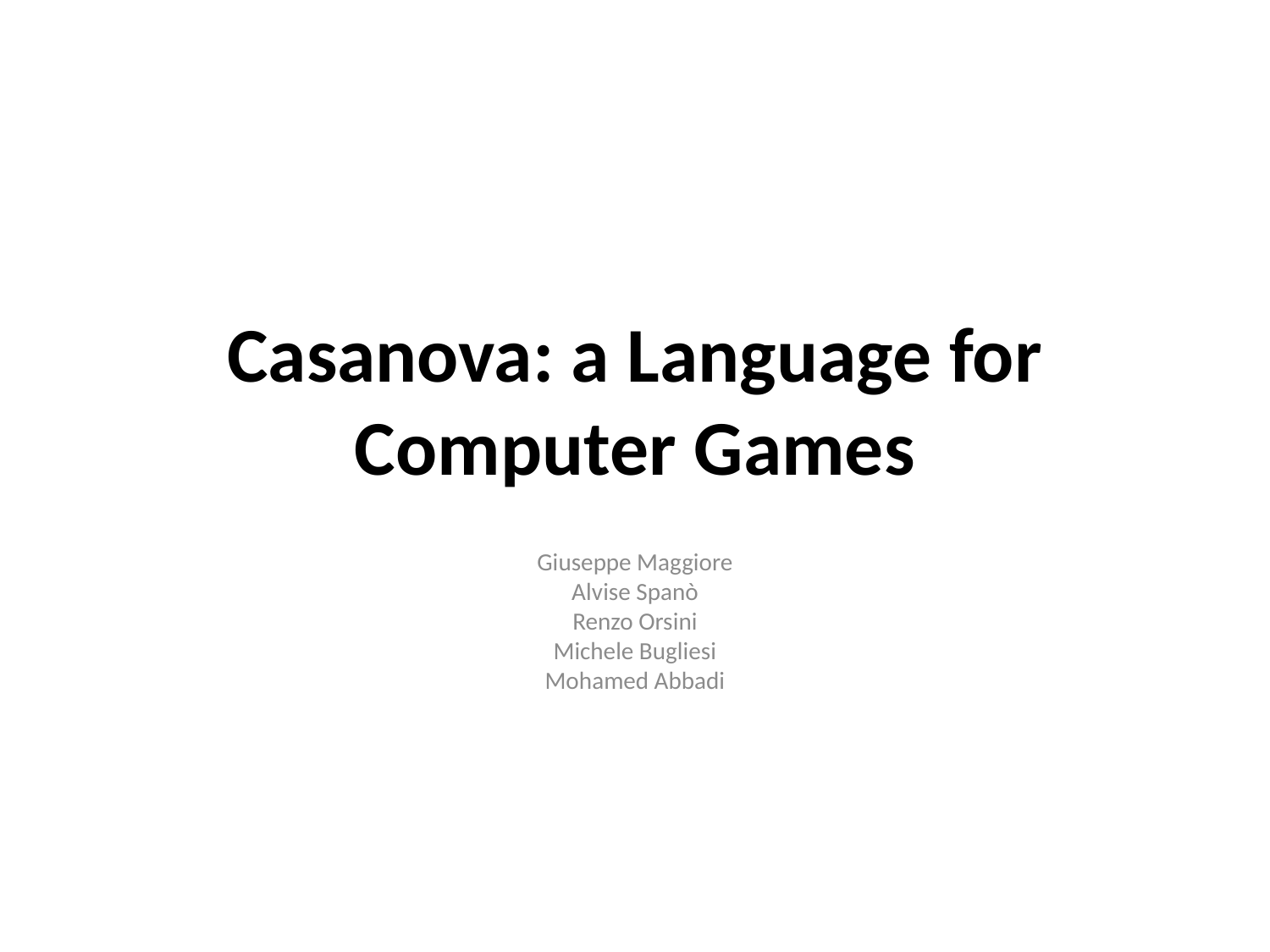

# Casanova: a Language for Computer Games
Giuseppe Maggiore
Alvise Spanò
Renzo Orsini
Michele Bugliesi
Mohamed Abbadi